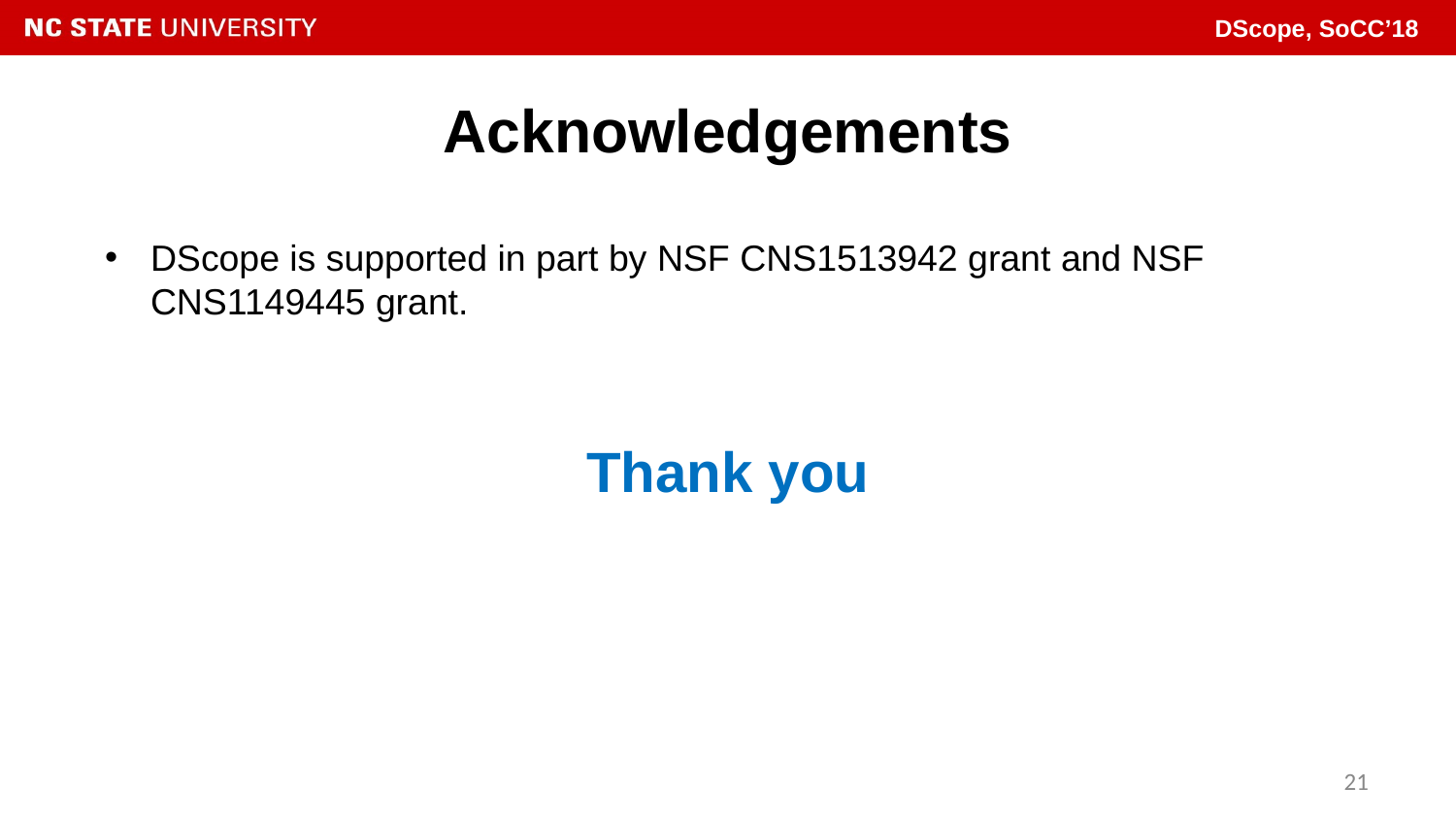

# Acknowledgements
DScope is supported in part by NSF CNS1513942 grant and NSF CNS1149445 grant.
Thank you
21